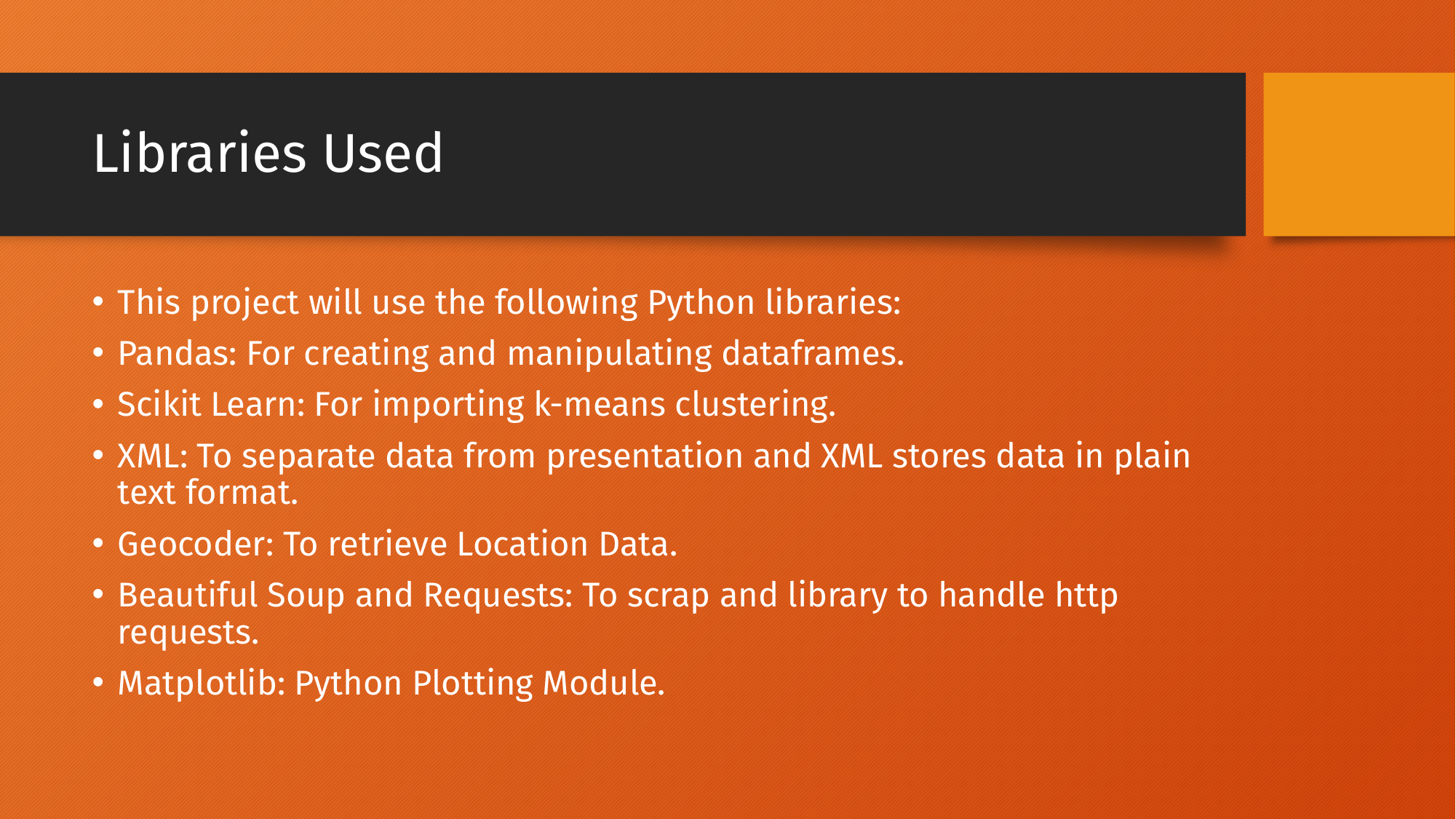

# Libraries Used
This project will use the following Python libraries:
Pandas: For creating and manipulating dataframes.
Scikit Learn: For importing k-means clustering.
XML: To separate data from presentation and XML stores data in plain text format.
Geocoder: To retrieve Location Data.
Beautiful Soup and Requests: To scrap and library to handle http requests.
Matplotlib: Python Plotting Module.